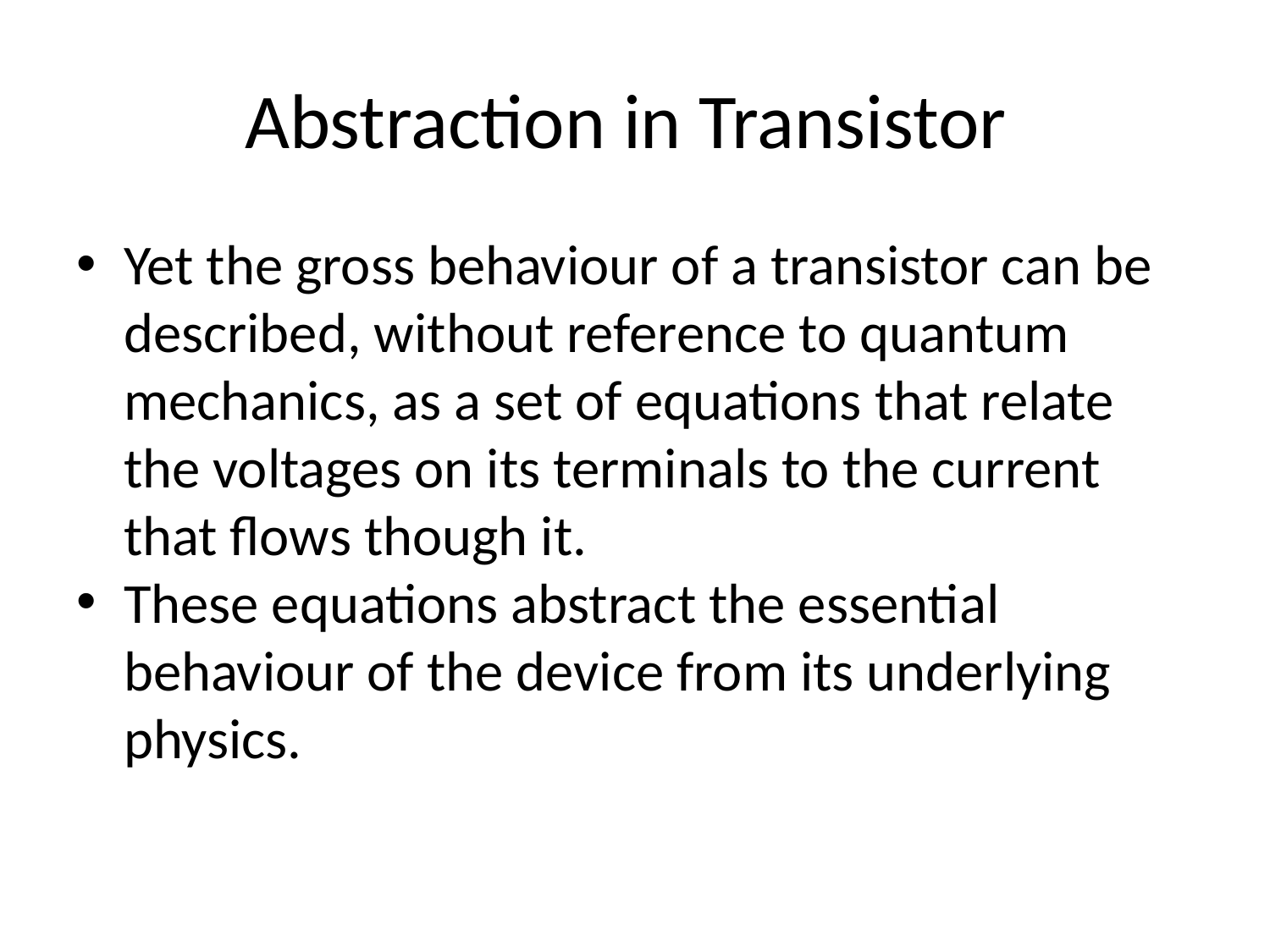

Abstraction in Transistor
Yet the gross behaviour of a transistor can be described, without reference to quantum mechanics, as a set of equations that relate the voltages on its terminals to the current that flows though it.
These equations abstract the essential behaviour of the device from its underlying physics.